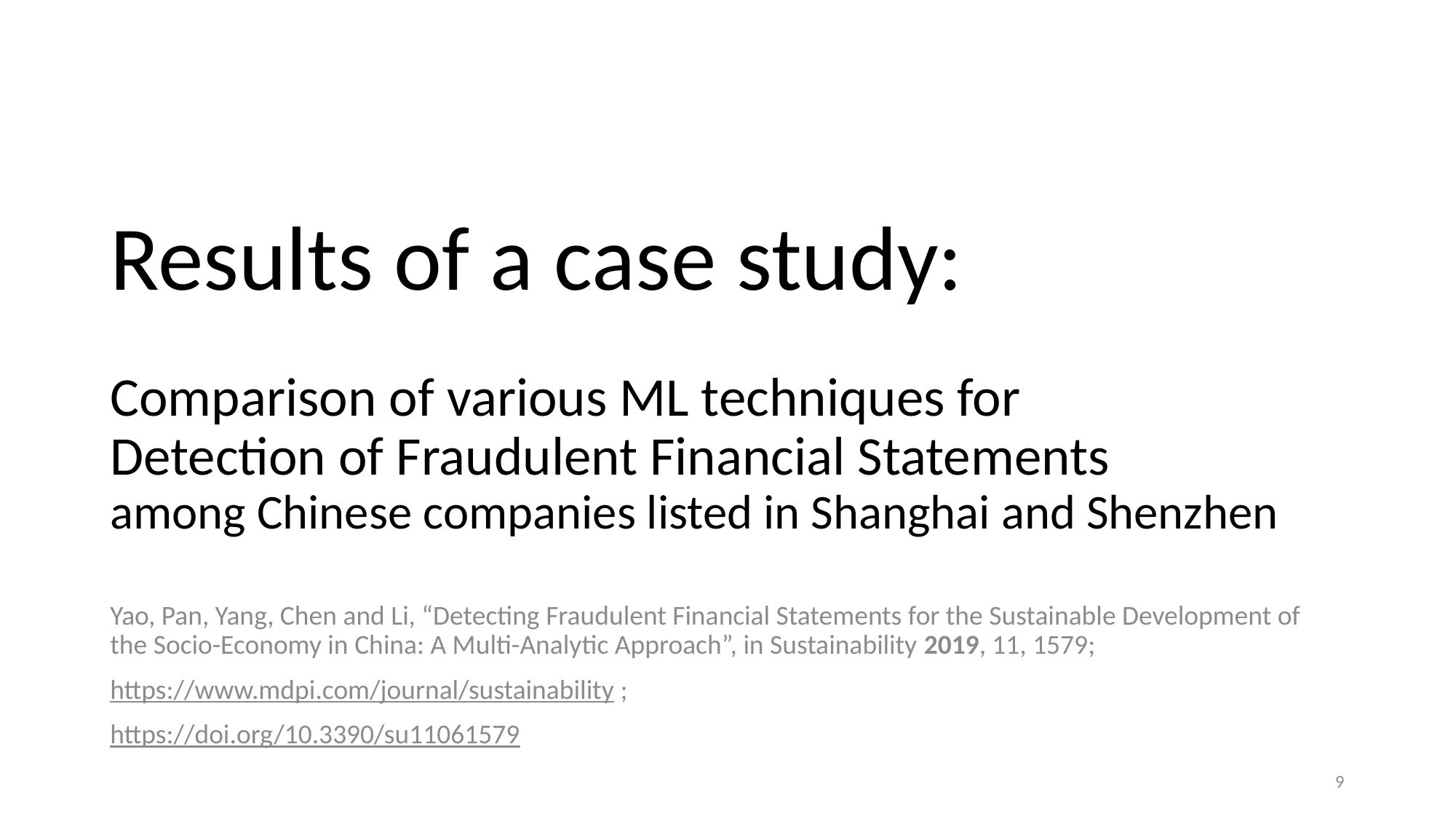

# Results of a case study: Comparison of various ML techniques for Detection of Fraudulent Financial Statements among Chinese companies listed in Shanghai and Shenzhen

Yao, Pan, Yang, Chen and Li, “Detecting Fraudulent Financial Statements for the Sustainable Development of the Socio-Economy in China: A Multi-Analytic Approach”, in Sustainability 2019, 11, 1579;
https://www.mdpi.com/journal/sustainability ;
https://doi.org/10.3390/su11061579

9